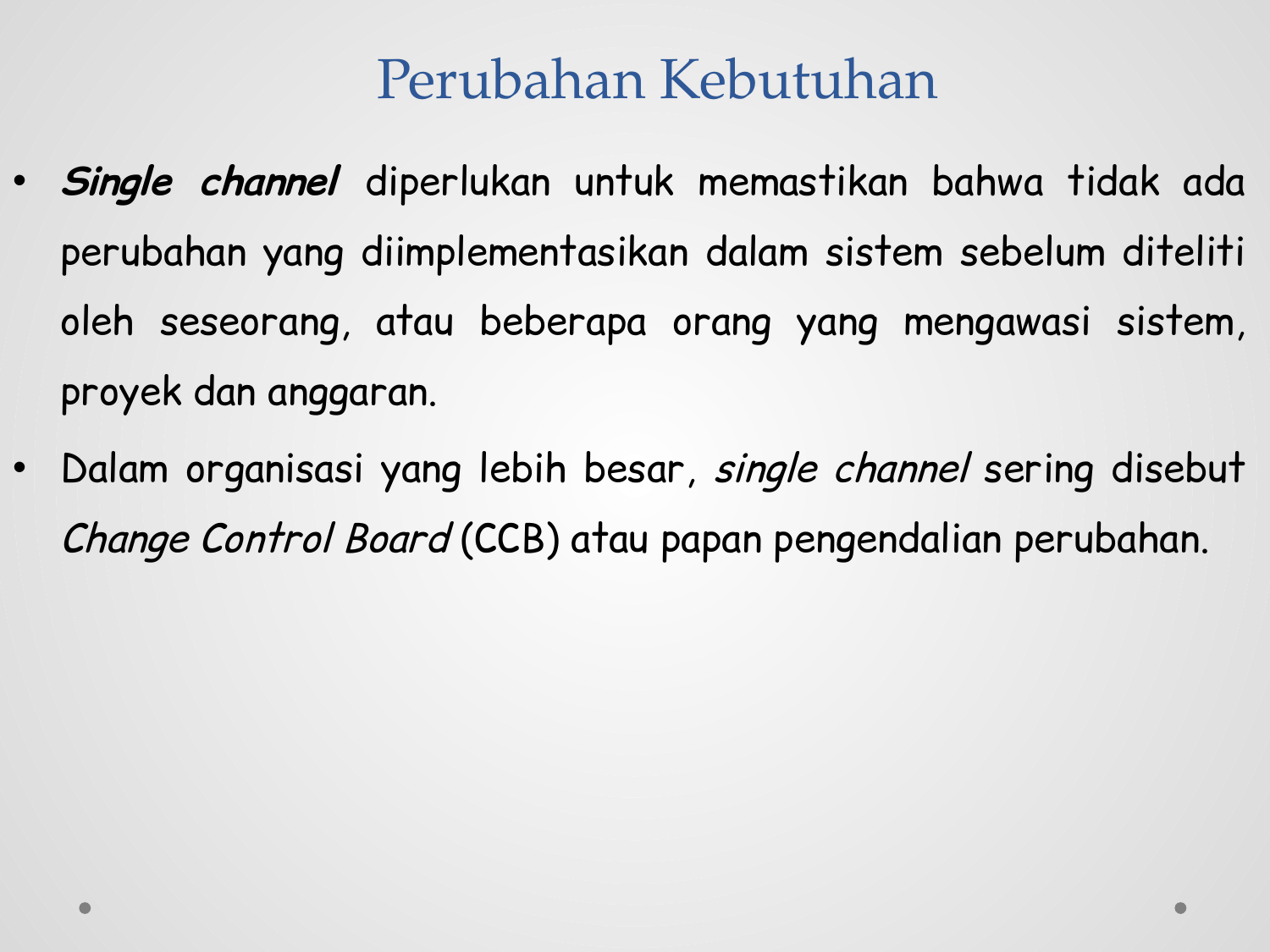

# Perubahan Kebutuhan
Single channel diperlukan untuk memastikan bahwa tidak ada perubahan yang diimplementasikan dalam sistem sebelum diteliti oleh seseorang, atau beberapa orang yang mengawasi sistem, proyek dan anggaran.
Dalam organisasi yang lebih besar, single channel sering disebut Change Control Board (CCB) atau papan pengendalian perubahan.